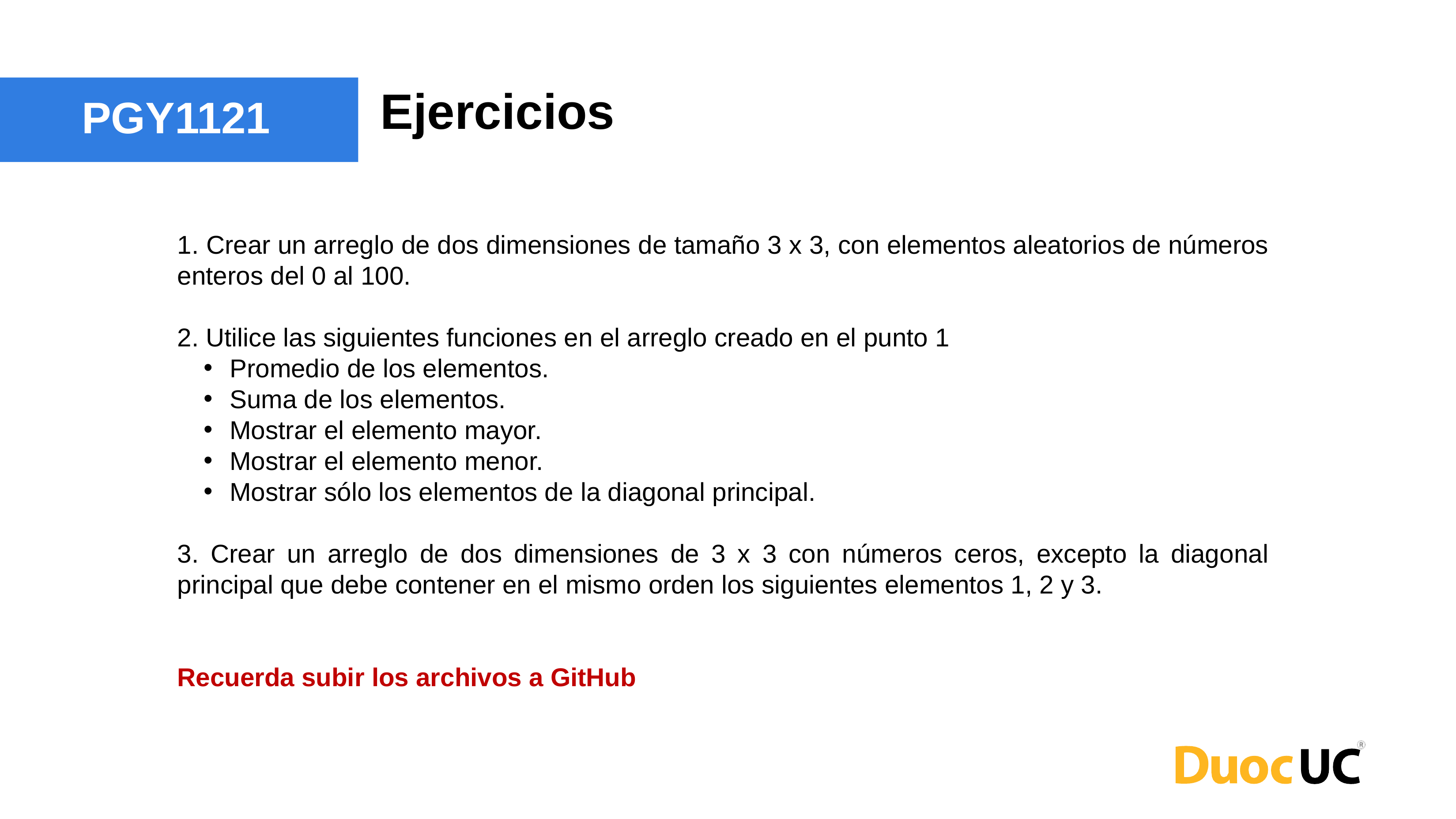

Ejercicios
PGY1121
1. Crear un arreglo de dos dimensiones de tamaño 3 x 3, con elementos aleatorios de números enteros del 0 al 100.

2. Utilice las siguientes funciones en el arreglo creado en el punto 1
Promedio de los elementos.
Suma de los elementos.
Mostrar el elemento mayor.
Mostrar el elemento menor.
Mostrar sólo los elementos de la diagonal principal.

3. Crear un arreglo de dos dimensiones de 3 x 3 con números ceros, excepto la diagonal principal que debe contener en el mismo orden los siguientes elementos 1, 2 y 3.

Recuerda subir los archivos a GitHub